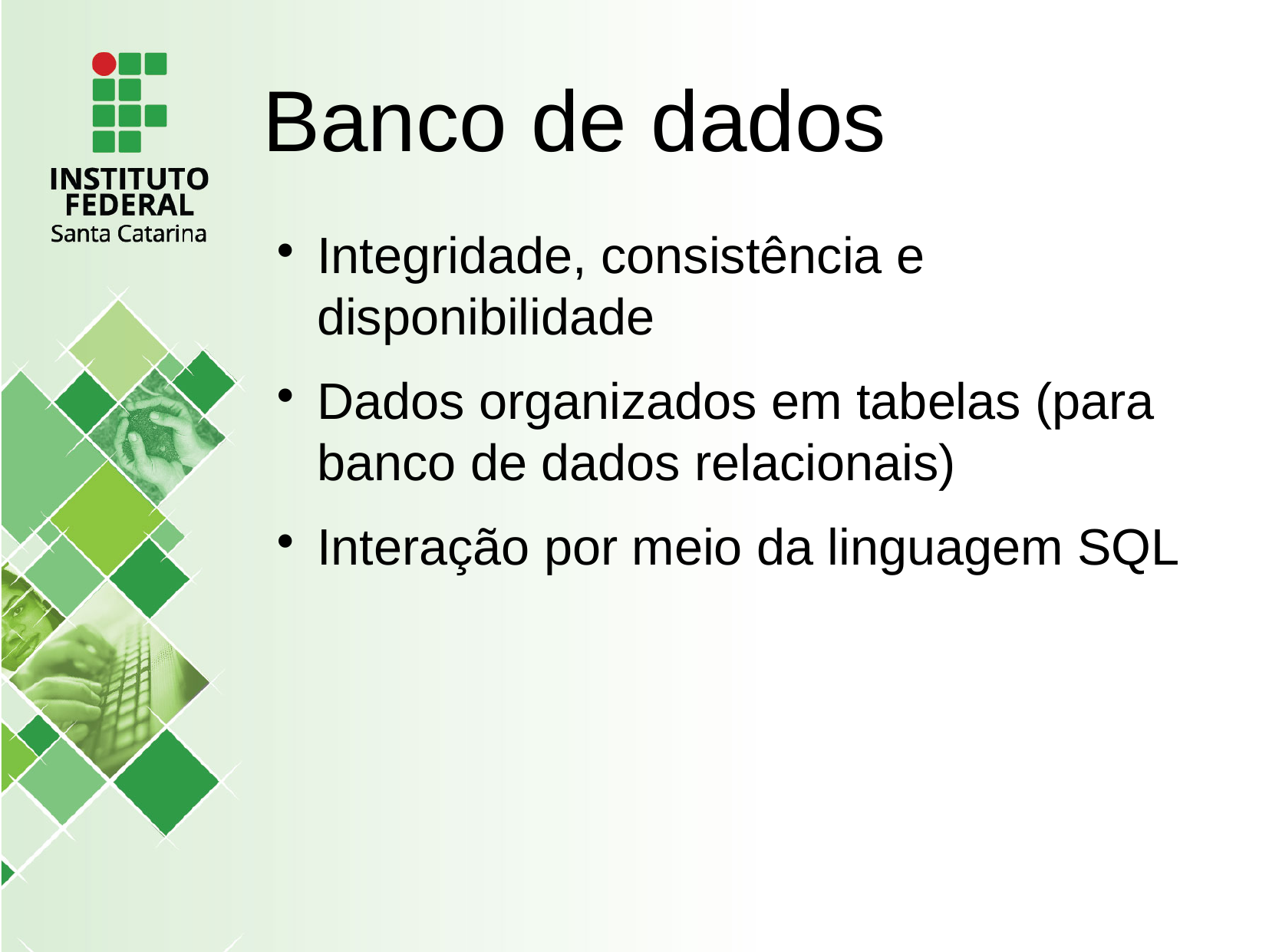

Banco de dados
Integridade, consistência e disponibilidade
Dados organizados em tabelas (para banco de dados relacionais)
Interação por meio da linguagem SQL